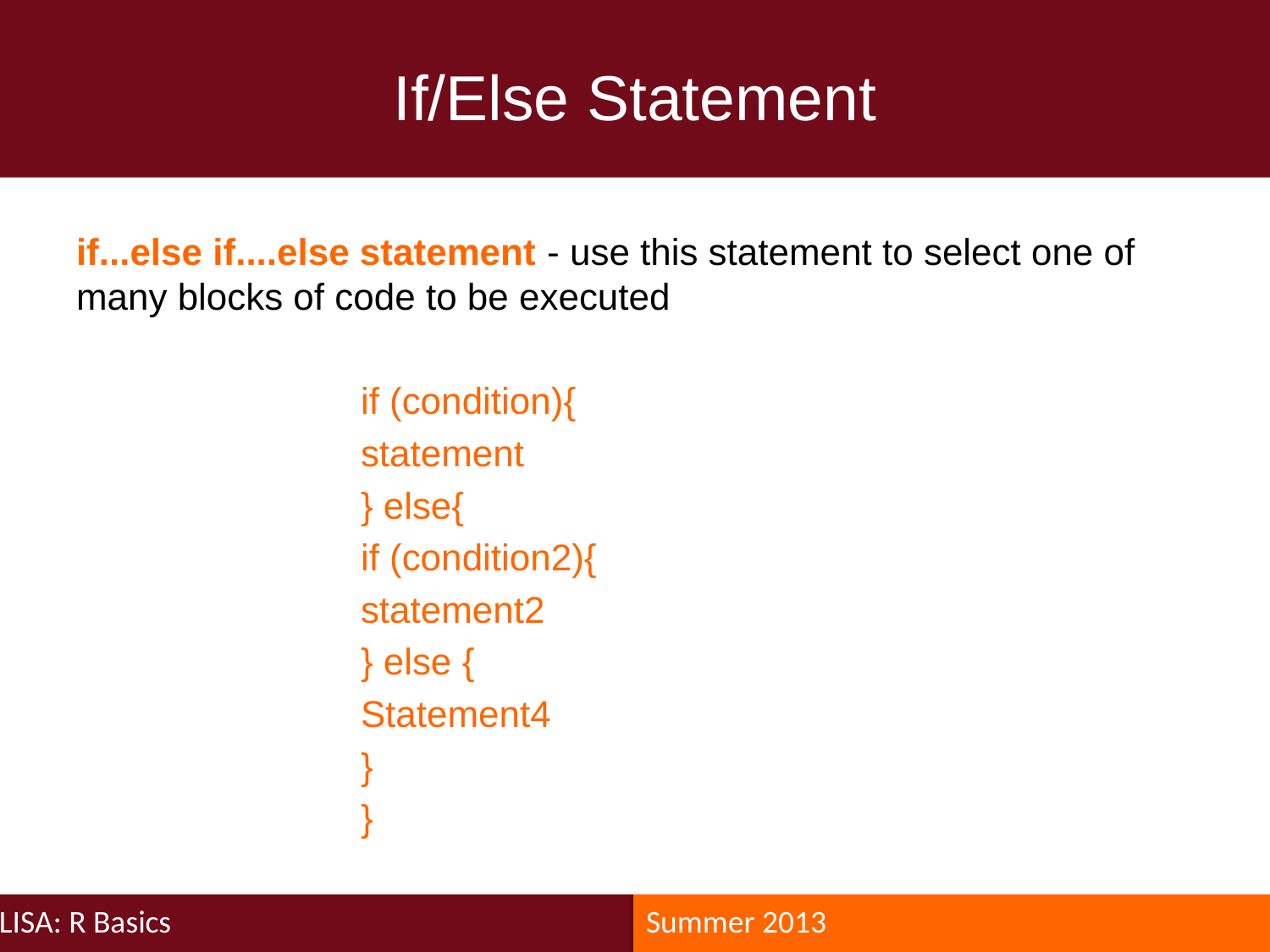

If/Else Statement

if...else if....else statement - use this statement to select one of many blocks of code to be executed

if (condition){
statement
} else{
if (condition2){
statement2
} else {
Statement4
}
}

LISA: R Basics
Summer 2013